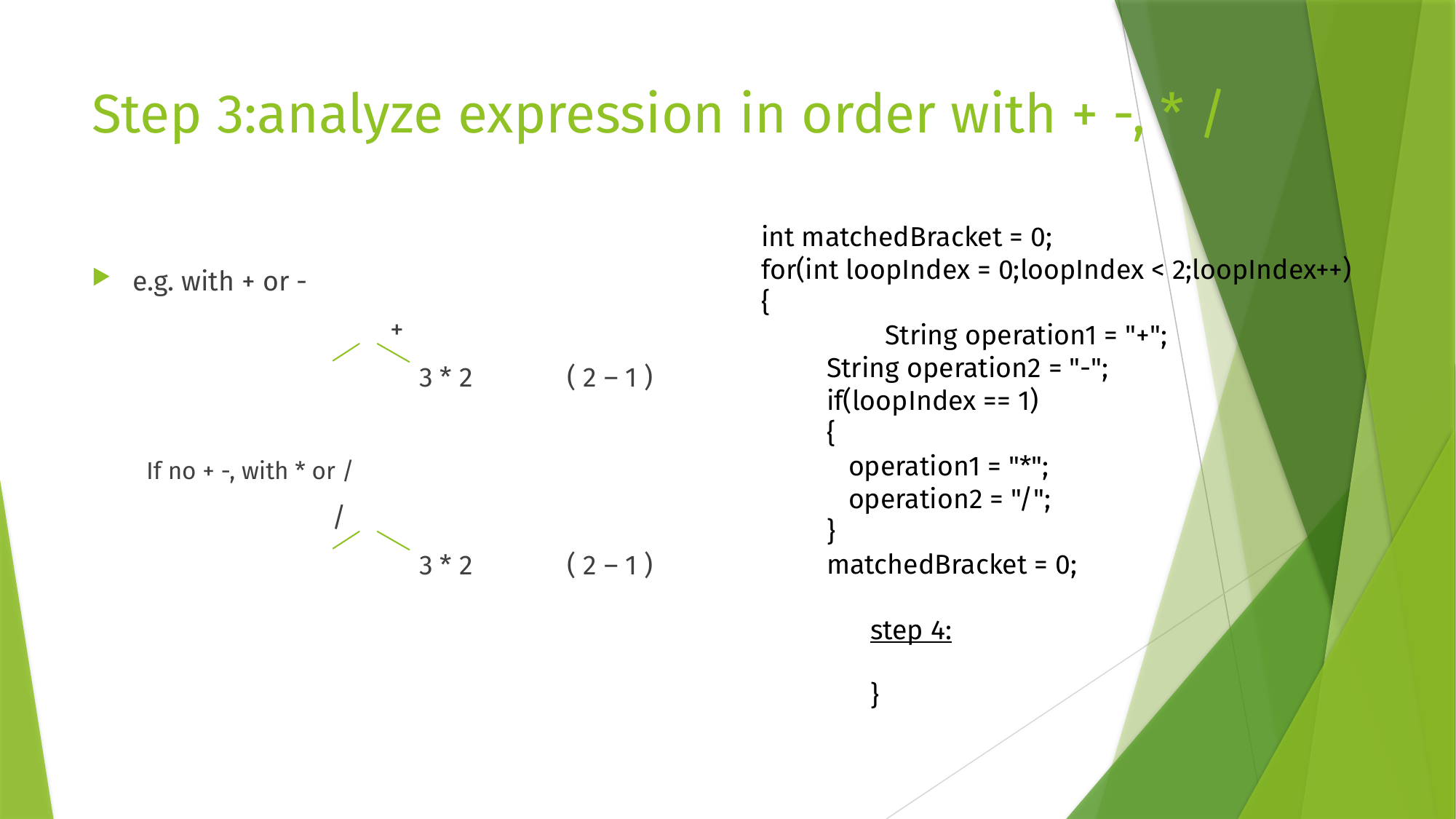

# Step 3:analyze expression in order with + -, * /
int matchedBracket = 0;
for(int loopIndex = 0;loopIndex < 2;loopIndex++)
{
	  String operation1 = "+";
         String operation2 = "-";
         if(loopIndex == 1)
         {
            operation1 = "*";
            operation2 = "/";
         }
         matchedBracket = 0;

	step 4:

	}
e.g. with + or -
	                          +
			3 * 2             ( 2 – 1 )

If no + -, with * or /
                                 /
			3 * 2             ( 2 – 1 )